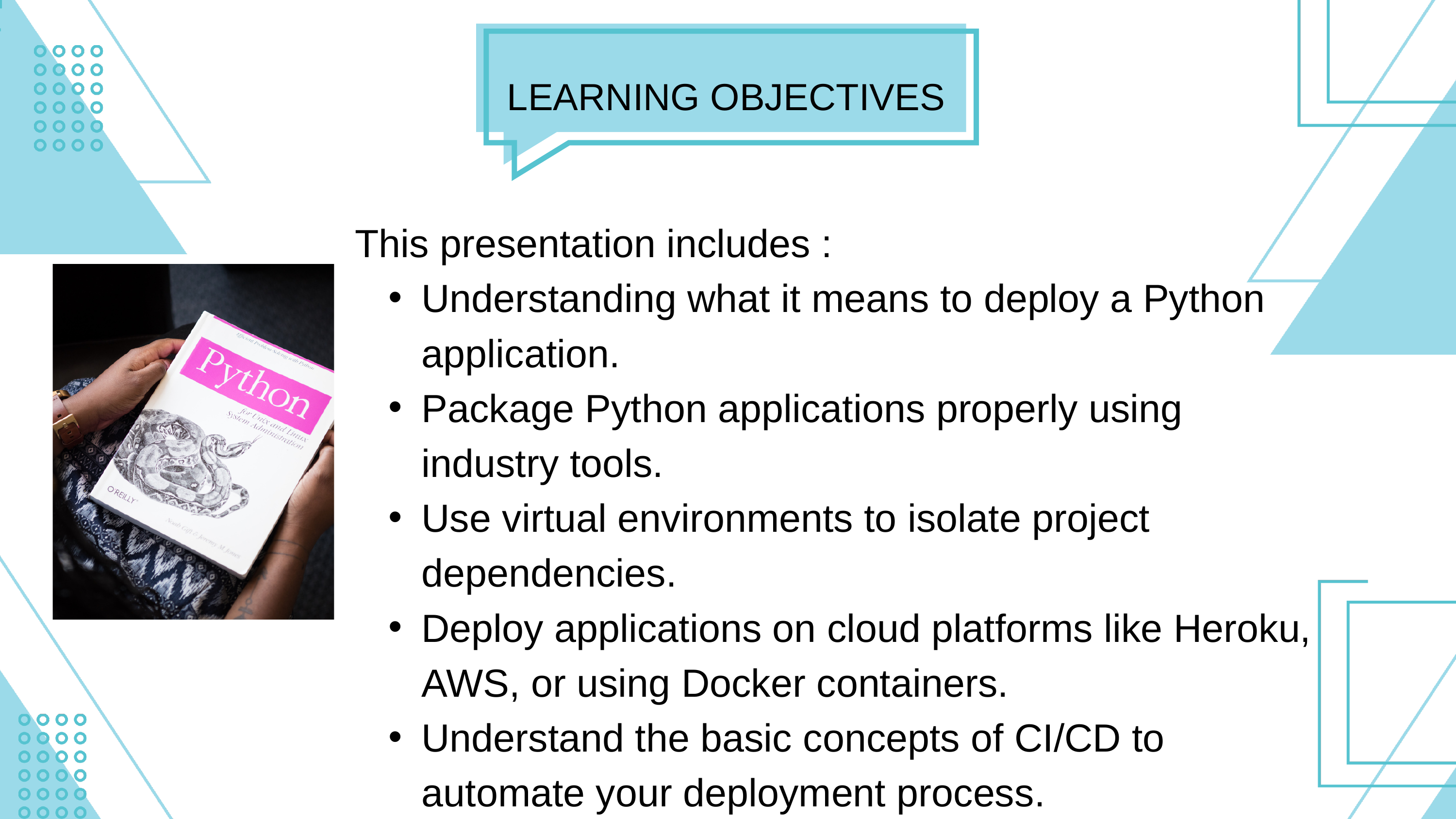

LEARNING OBJECTIVES
This presentation includes :
Understanding what it means to deploy a Python application.
Package Python applications properly using industry tools.
Use virtual environments to isolate project dependencies.
Deploy applications on cloud platforms like Heroku, AWS, or using Docker containers.
Understand the basic concepts of CI/CD to automate your deployment process.